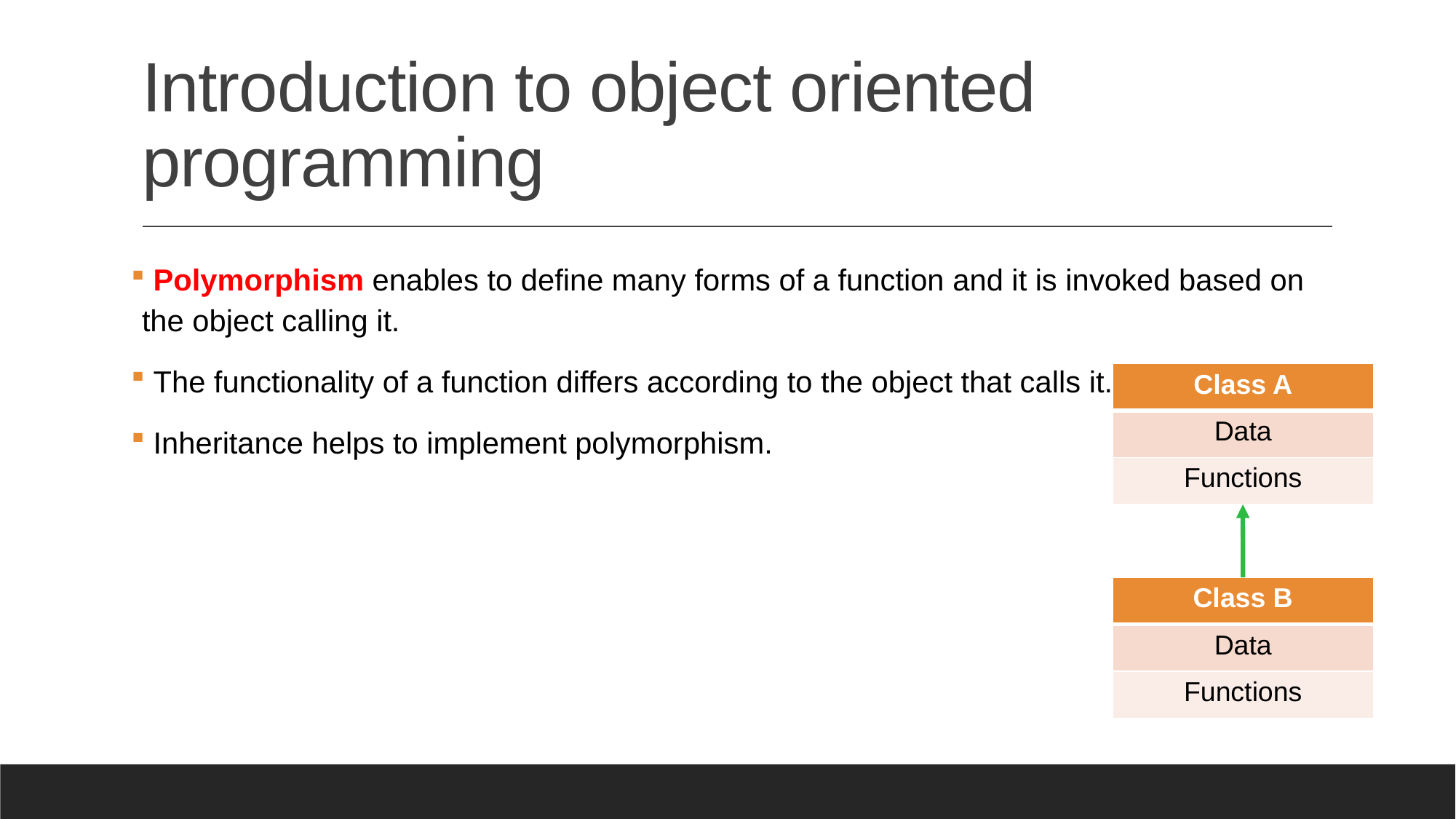

# Introduction to object oriented programming
 Polymorphism enables to define many forms of a function and it is invoked based on the object calling it.
 The functionality of a function differs according to the object that calls it.
 Inheritance helps to implement polymorphism.

| Class A |
| --- |
| Data |
| Functions |
| Class B |
| --- |
| Data |
| Functions |